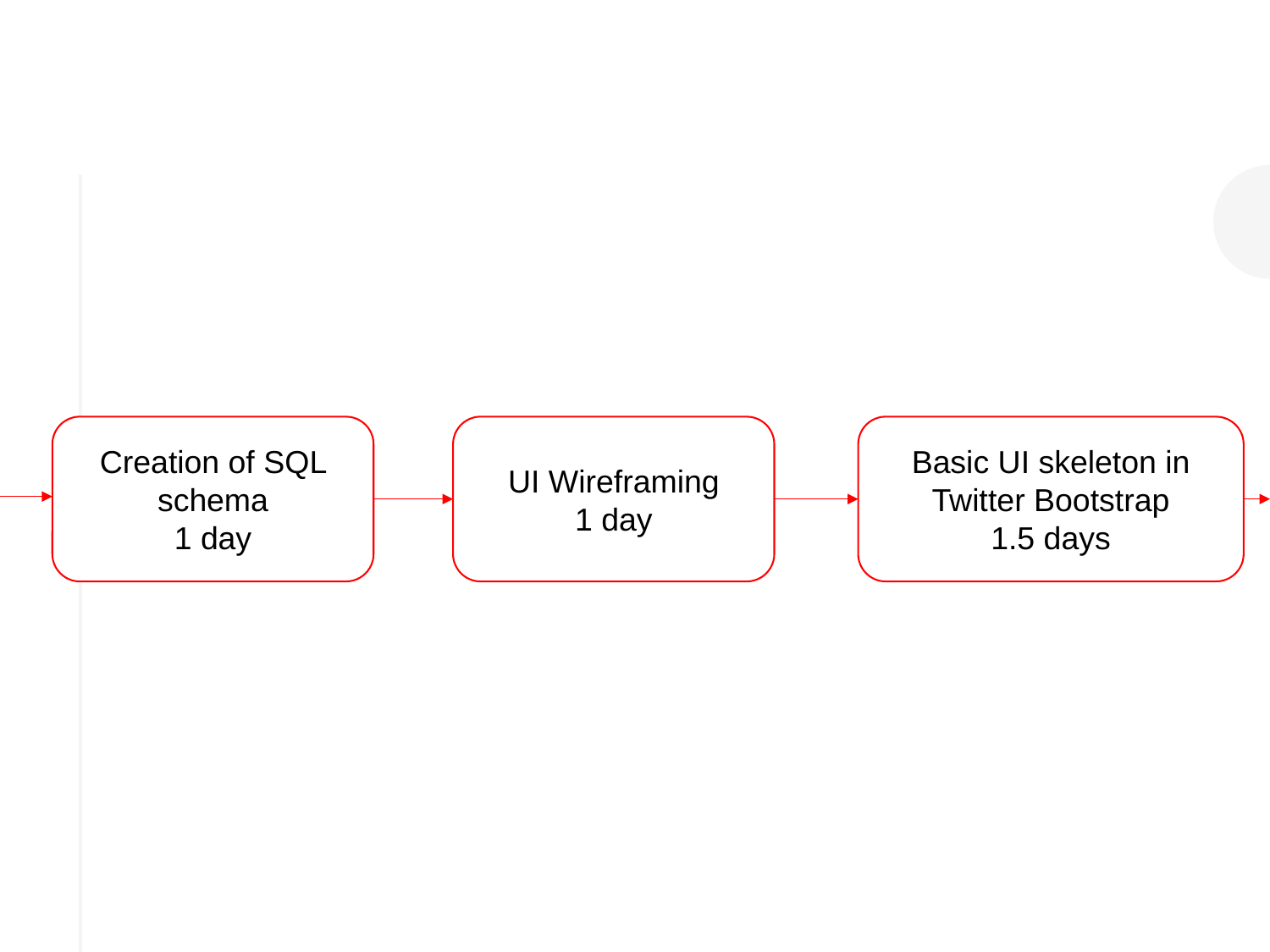

Basic UI skeleton in Twitter Bootstrap
1.5 days
Creation of SQL schema
1 day
UI Wireframing
1 day